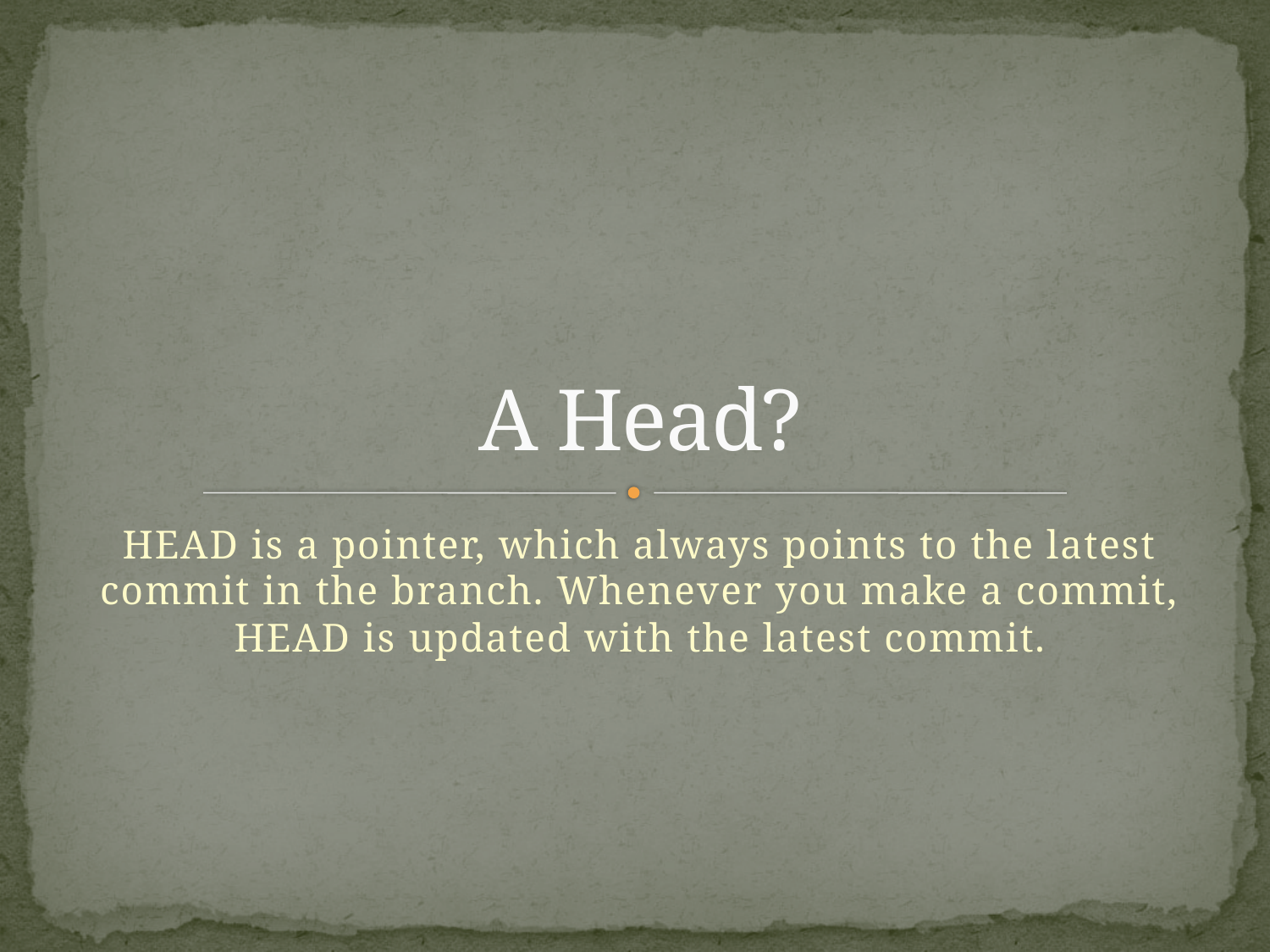

# A Head?
HEAD is a pointer, which always points to the latest commit in the branch. Whenever you make a commit, HEAD is updated with the latest commit.